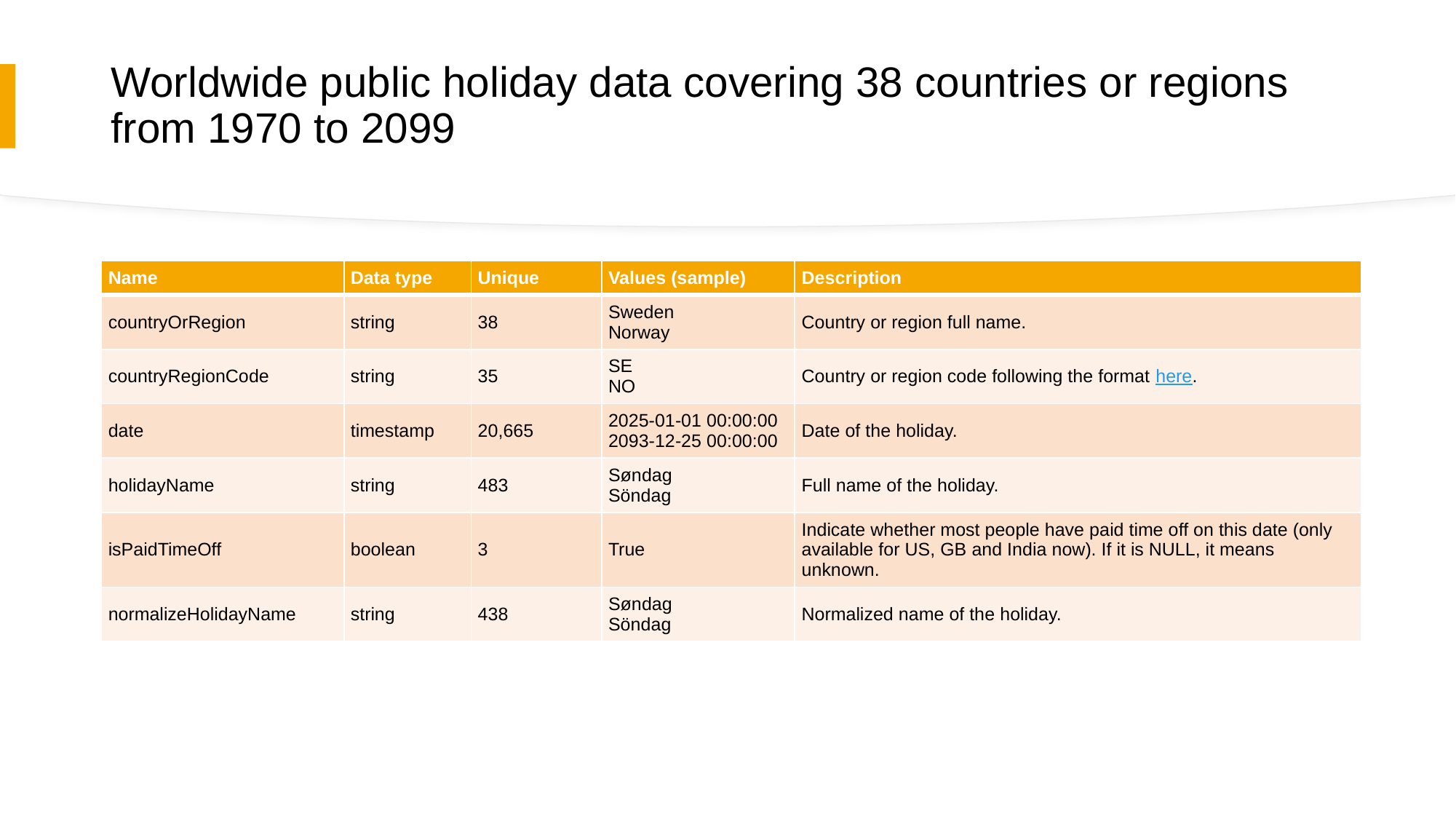

# Worldwide public holiday data covering 38 countries or regions from 1970 to 2099

| Name | Data type | Unique | Values (sample) | Description |
| --- | --- | --- | --- | --- |
| countryOrRegion | string | 38 | Sweden Norway | Country or region full name. |
| countryRegionCode | string | 35 | SE NO | Country or region code following the format here. |
| date | timestamp | 20,665 | 2025-01-01 00:00:00 2093-12-25 00:00:00 | Date of the holiday. |
| holidayName | string | 483 | Søndag Söndag | Full name of the holiday. |
| isPaidTimeOff | boolean | 3 | True | Indicate whether most people have paid time off on this date (only available for US, GB and India now). If it is NULL, it means unknown. |
| normalizeHolidayName | string | 438 | Søndag Söndag | Normalized name of the holiday. |